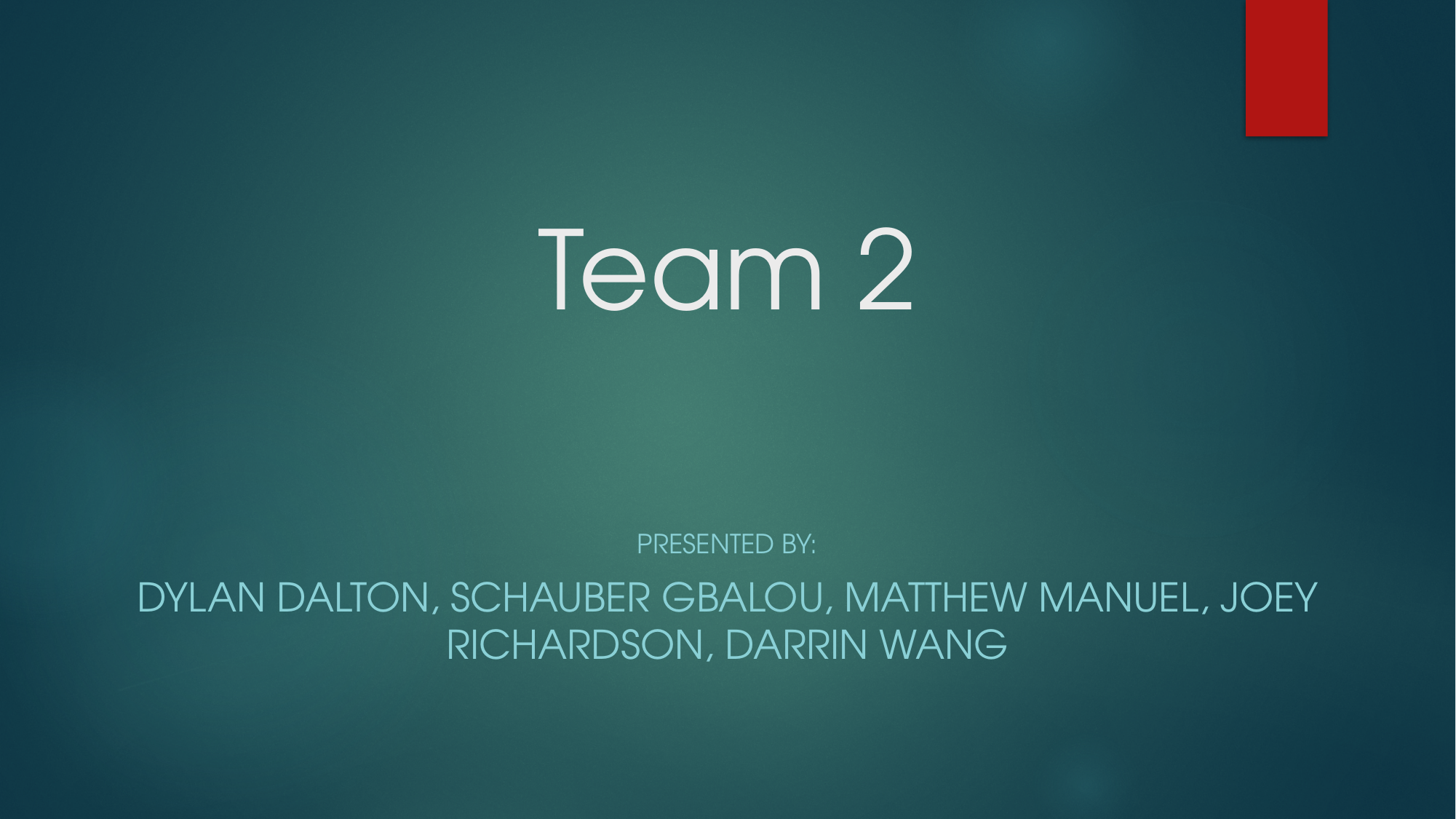

# Team 2

Presented By:
Dylan Dalton, Schauber Gbalou, Matthew Manuel, Joey Richardson, Darrin Wang